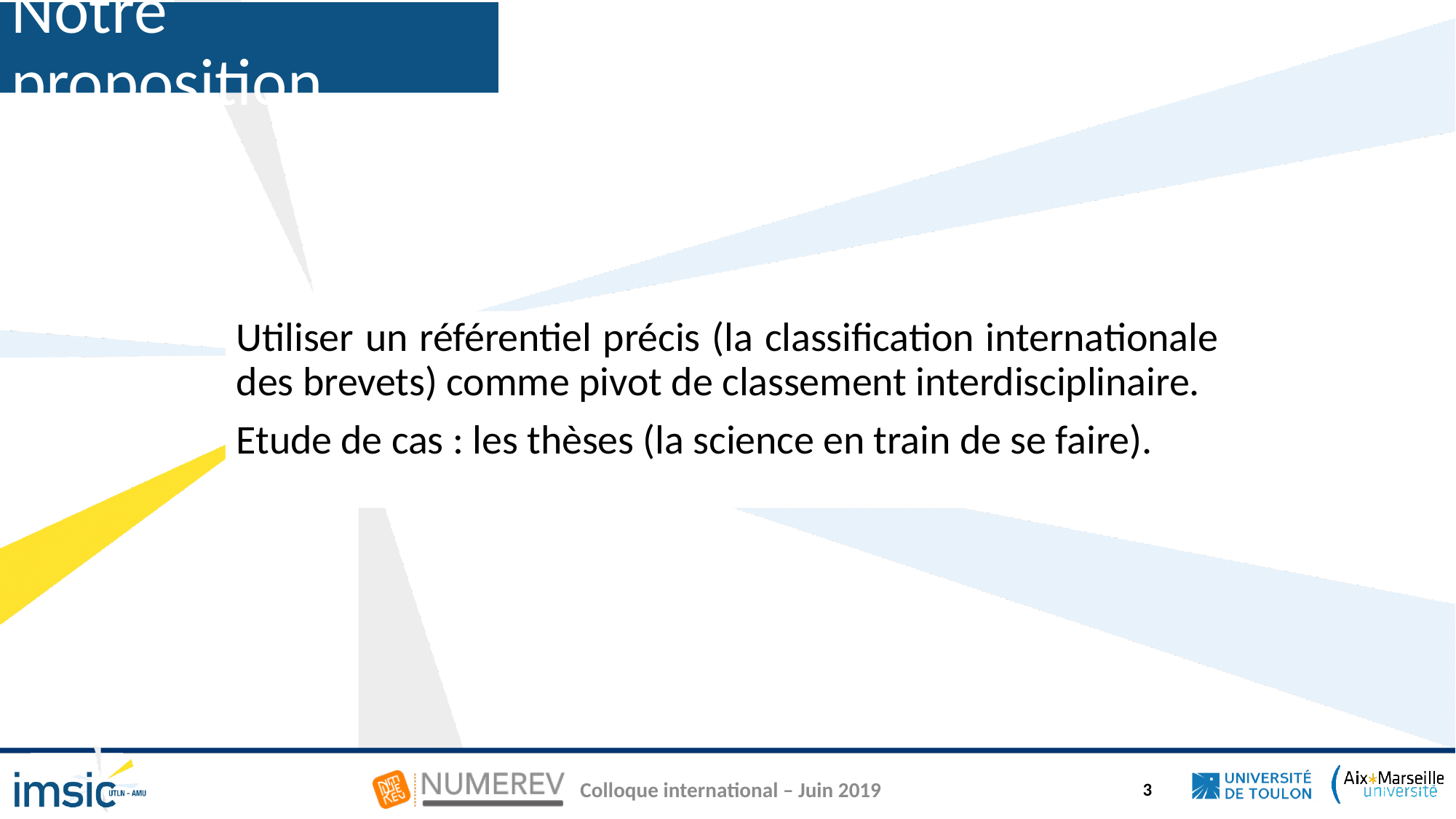

# Notre proposition
Utiliser un référentiel précis (la classification internationale des brevets) comme pivot de classement interdisciplinaire.
Etude de cas : les thèses (la science en train de se faire).
Colloque international – Juin 2019
3